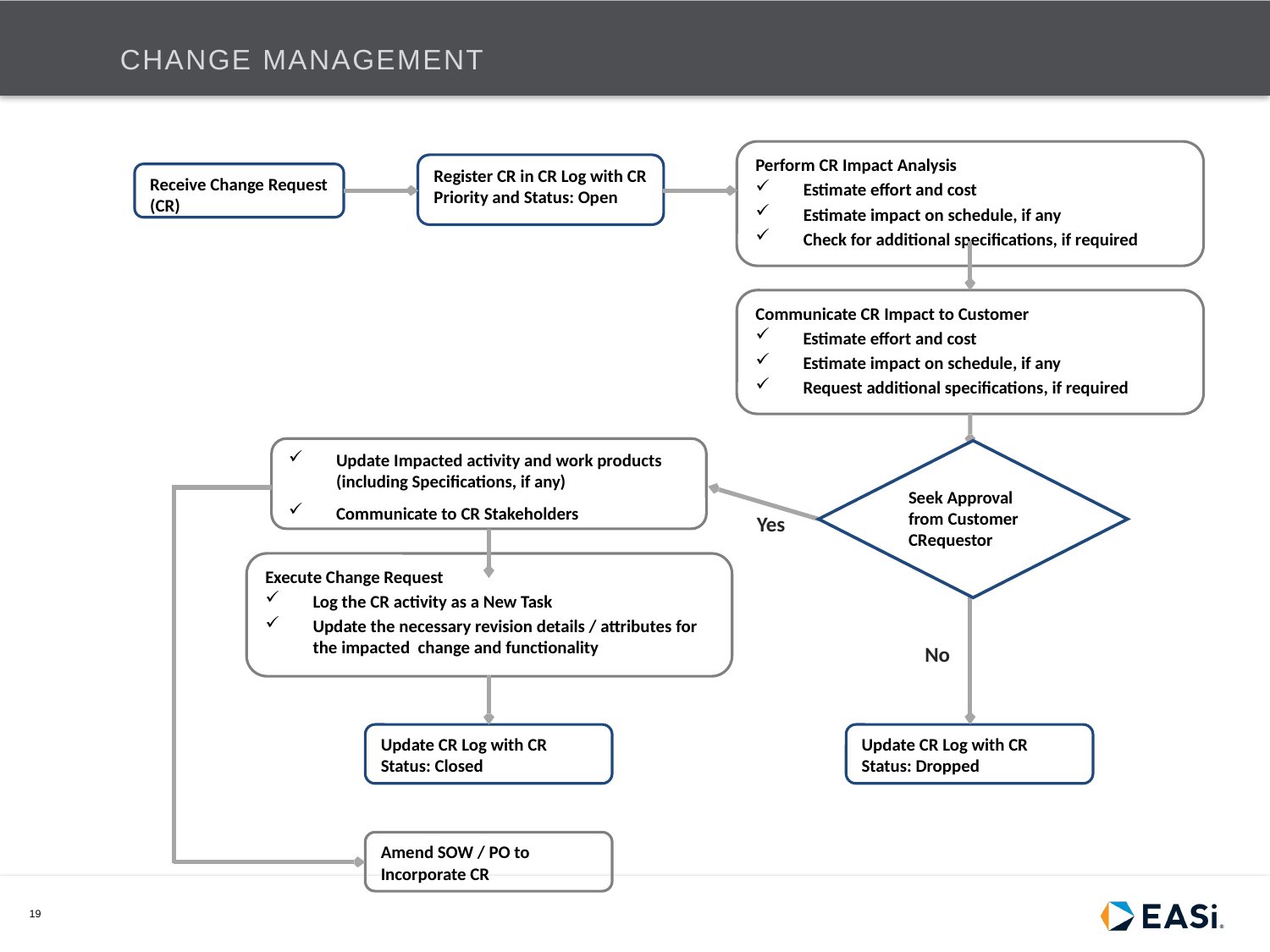

# Change Management
Perform CR Impact Analysis
Estimate effort and cost
Estimate impact on schedule, if any
Check for additional specifications, if required
Register CR in CR Log with CR Priority and Status: Open
Receive Change Request (CR)
Communicate CR Impact to Customer
Estimate effort and cost
Estimate impact on schedule, if any
Request additional specifications, if required
Update Impacted activity and work products (including Specifications, if any)
Communicate to CR Stakeholders

Seek Approval from Customer    CRequestor
Yes
Execute Change Request
Log the CR activity as a New Task
Update the necessary revision details / attributes for the impacted  change and functionality

Update CR Log with CR Status: Closed
Update CR Log with CR Status: Dropped
Amend SOW / PO to Incorporate CR
No
19